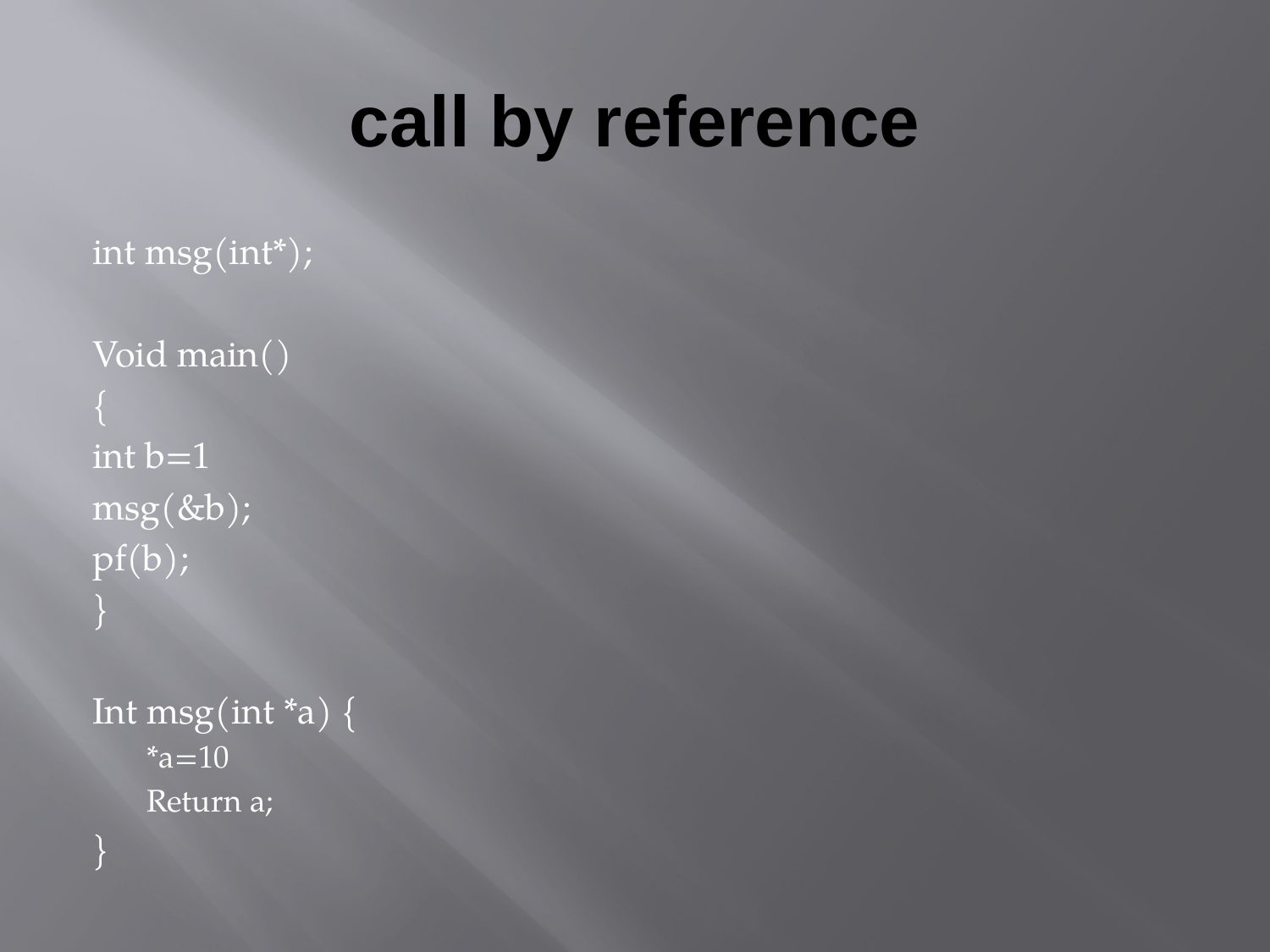

# call by reference
int msg(int*);

Void main()
{
	int b=1
	msg(&b);
	pf(b);
}

Int msg(int *a) {
*a=10
Return a;
}